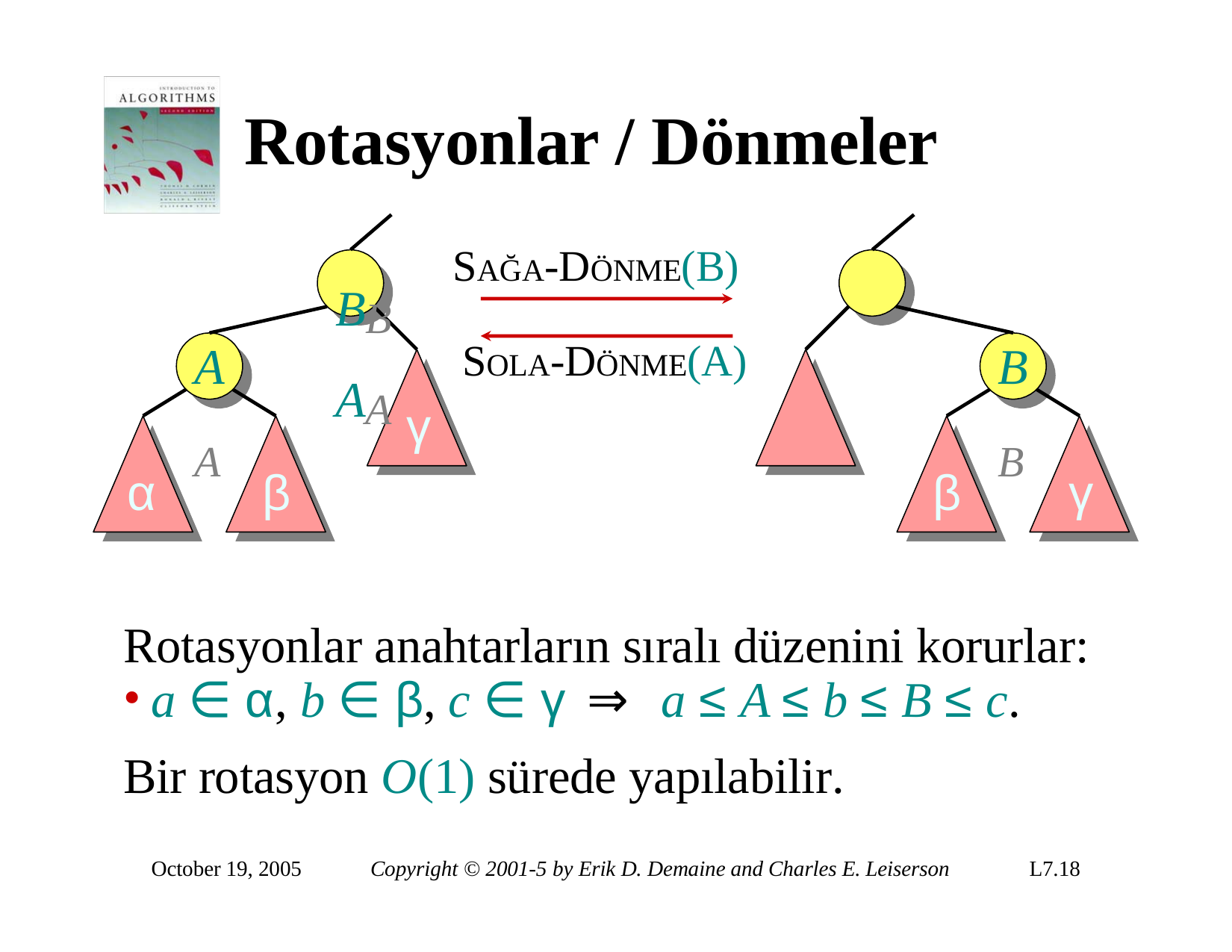

# Rotasyonlar / Dönmeler

SAĞA-DÖNME(B)

BB	AA

SOLA-DÖNME(A)

AA
BB

γ	α

α
β
β
γ
Rotasyonlar anahtarların sıralı düzenini korurlar:
a ∈ α, b ∈ β, c ∈ γ	⇒	a ≤ A ≤ b ≤ B ≤ c.

Bir rotasyon O(1) sürede yapılabilir.
October 19, 2005
Copyright © 2001-5 by Erik D. Demaine and Charles E. Leiserson
L7.18